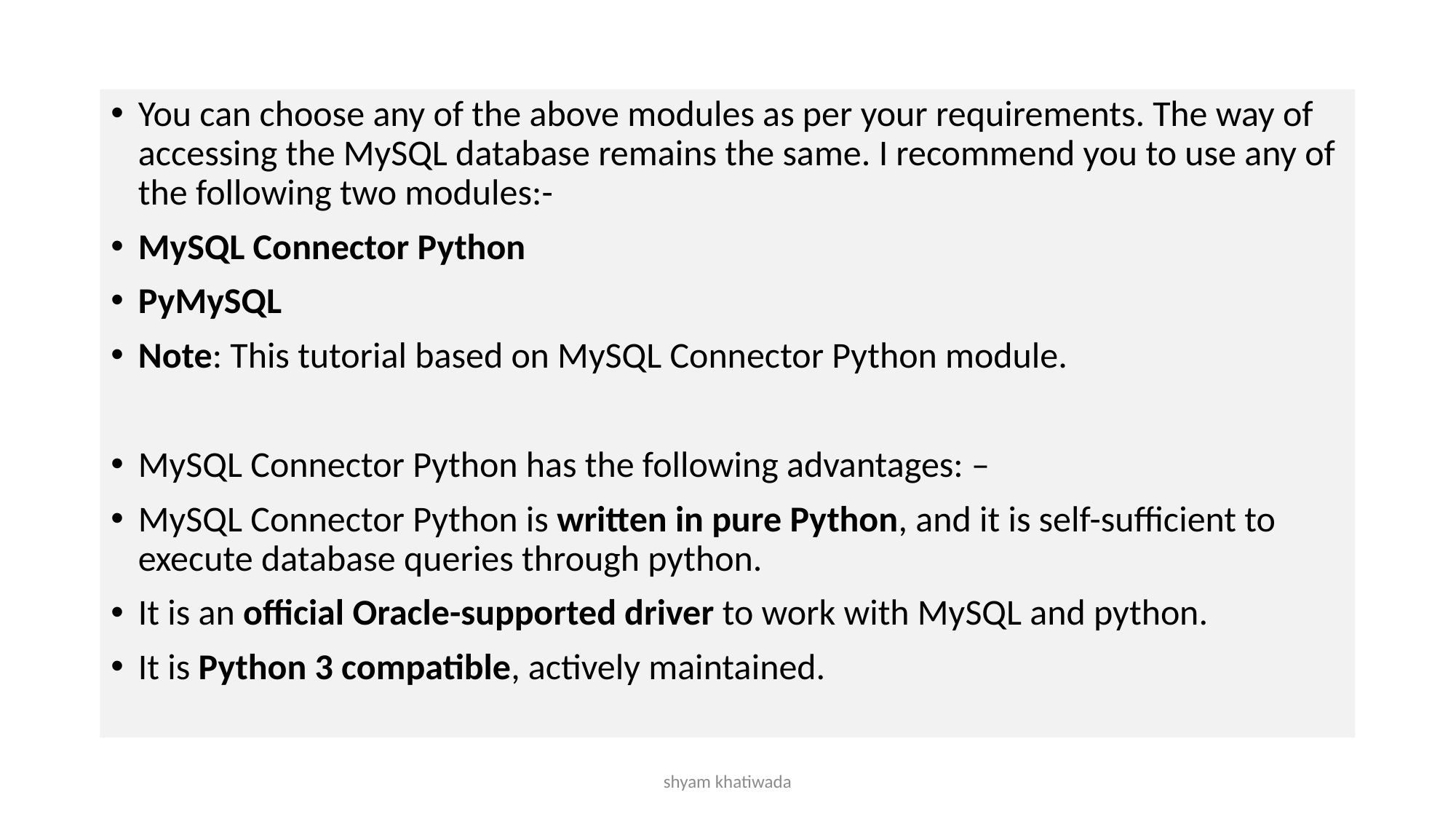

You can choose any of the above modules as per your requirements. The way of accessing the MySQL database remains the same. I recommend you to use any of the following two modules:-
MySQL Connector Python
PyMySQL
Note: This tutorial based on MySQL Connector Python module.

MySQL Connector Python has the following advantages: –
MySQL Connector Python is written in pure Python, and it is self-sufficient to execute database queries through python.
It is an official Oracle-supported driver to work with MySQL and python.
It is Python 3 compatible, actively maintained.

shyam khatiwada